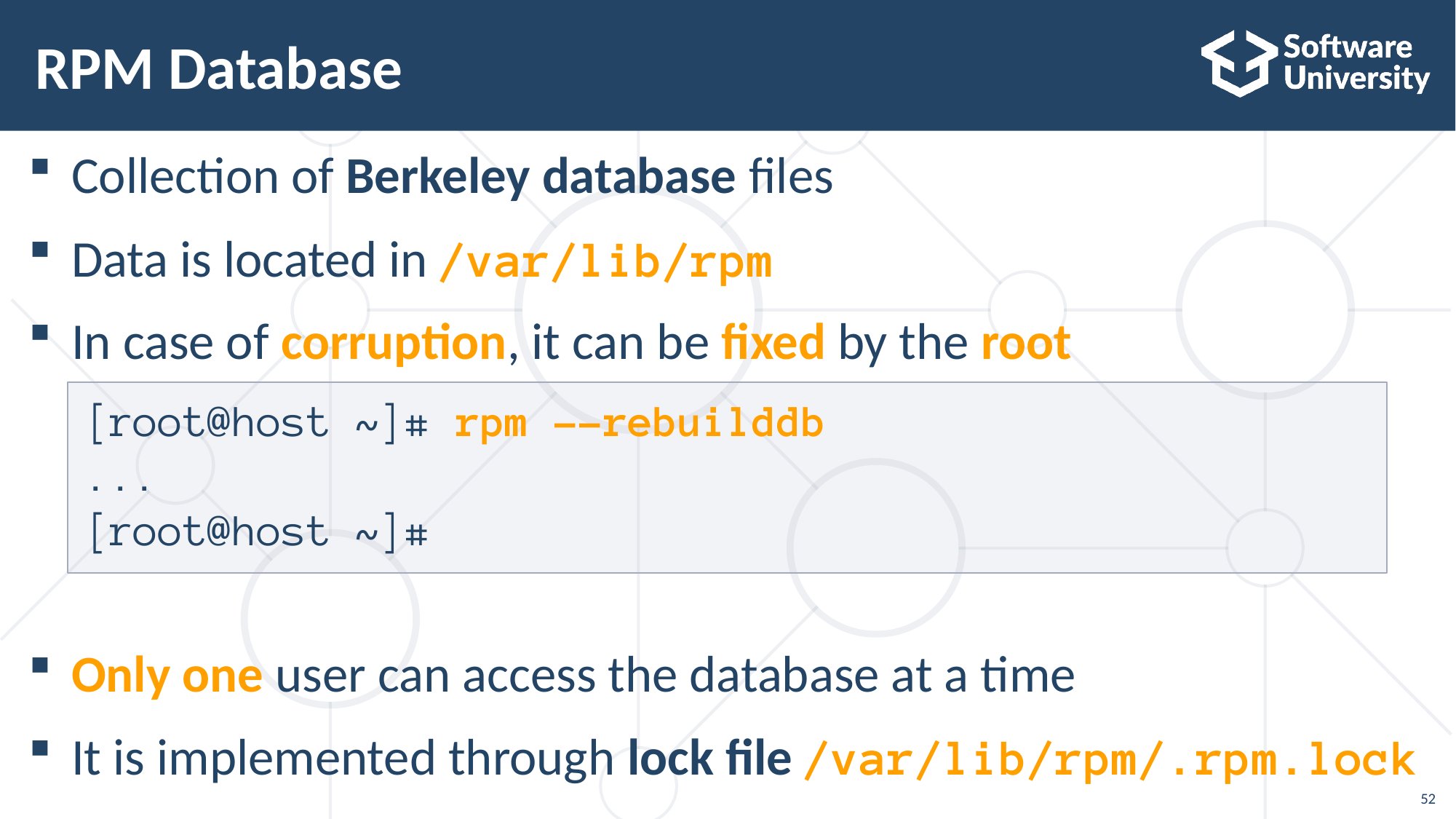

# RPM Database
Collection of Berkeley database files
Data is located in /var/lib/rpm
In case of corruption, it can be fixed by the root

Only one user can access the database at a time
It is implemented through lock file /var/lib/rpm/.rpm.lock
[root@host ~]# rpm --rebuilddb
...
[root@host ~]#
52